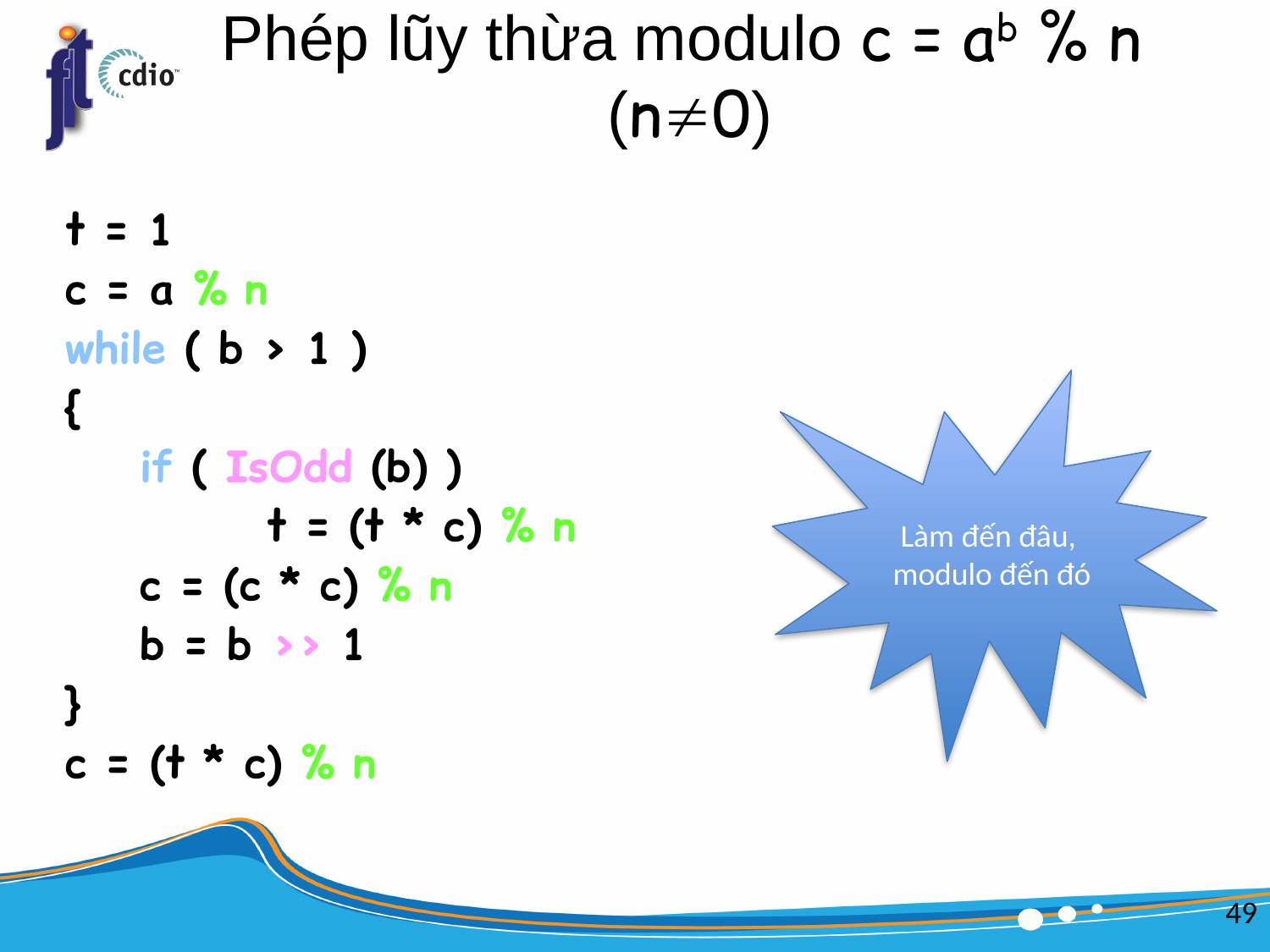

# Phép lũy thừa modulo c = ab % n   (n≠0)
t = 1
c = a % n
while ( b > 1 )
{
	if ( IsOdd (b) )
		t = (t * c) % n
	c = (c * c) % n
	b = b >> 1
}
c = (t * c) % n
Làm đến đâu,
modulo đến đó
49